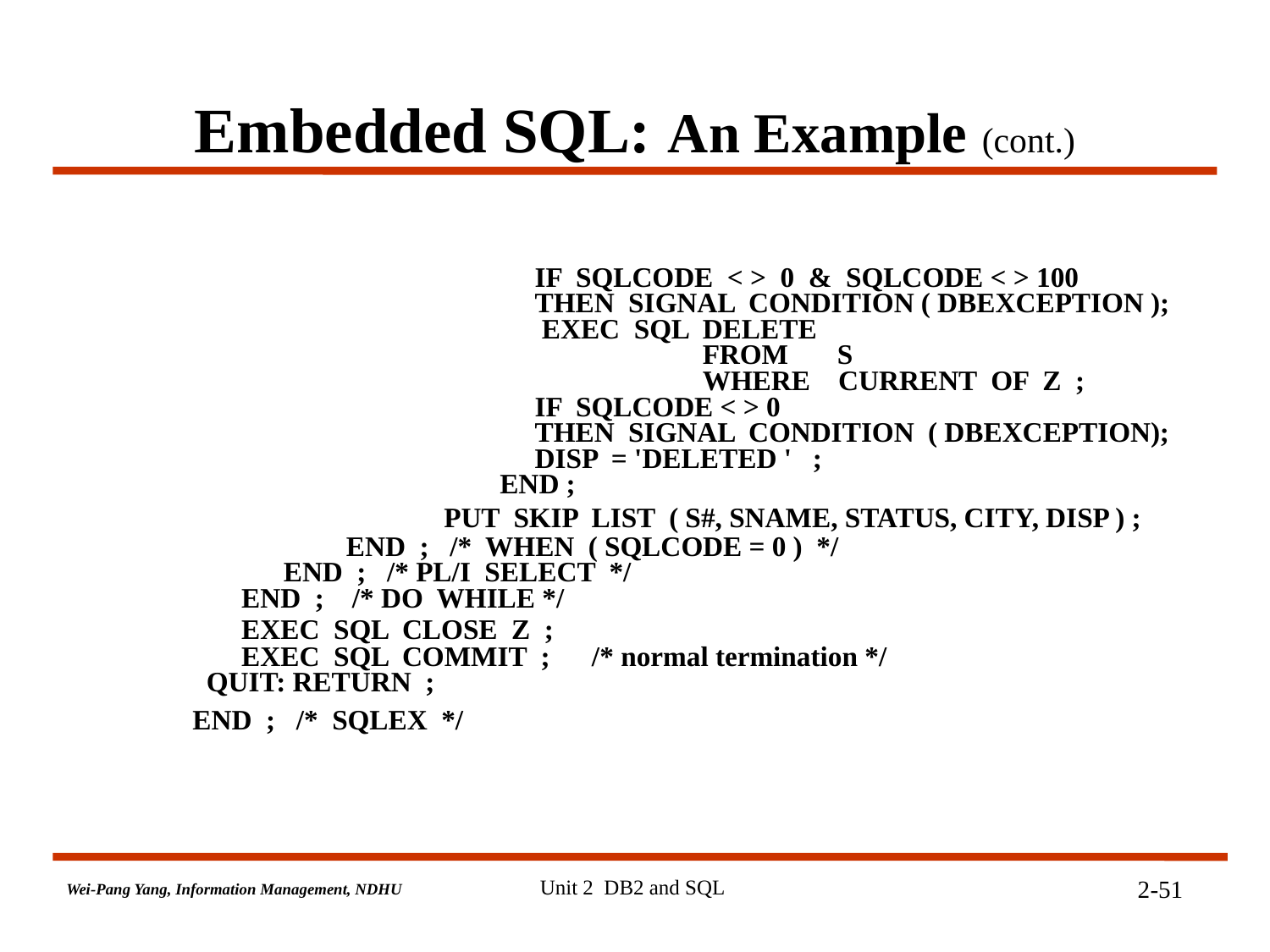

# Embedded SQL: An Example (cont.)
                                                 IF  SQLCODE  < >  0  &  SQLCODE < > 100
                                                 THEN  SIGNAL  CONDITION ( DBEXCEPTION );
                                                  EXEC  SQL  DELETE
                                                                         FROM       S
                                                                         WHERE    CURRENT  OF  Z  ;
                                                 IF  SQLCODE < > 0
                                                 THEN  SIGNAL  CONDITION  ( DBEXCEPTION);
                                                 DISP  = 'DELETED '   ;
                                            END ;
                                    PUT  SKIP  LIST  ( S#, SNAME, STATUS, CITY, DISP ) ;
                      END  ;   /*  WHEN  ( SQLCODE = 0 )  */
             END  ;   /* PL/I  SELECT  */
       END  ;    /* DO  WHILE */
       EXEC  SQL  CLOSE  Z  ;
       EXEC  SQL  COMMIT  ;      /* normal termination */
  QUIT: RETURN  ;
END  ;   /*  SQLEX  */

Unit 2  DB2 and SQL